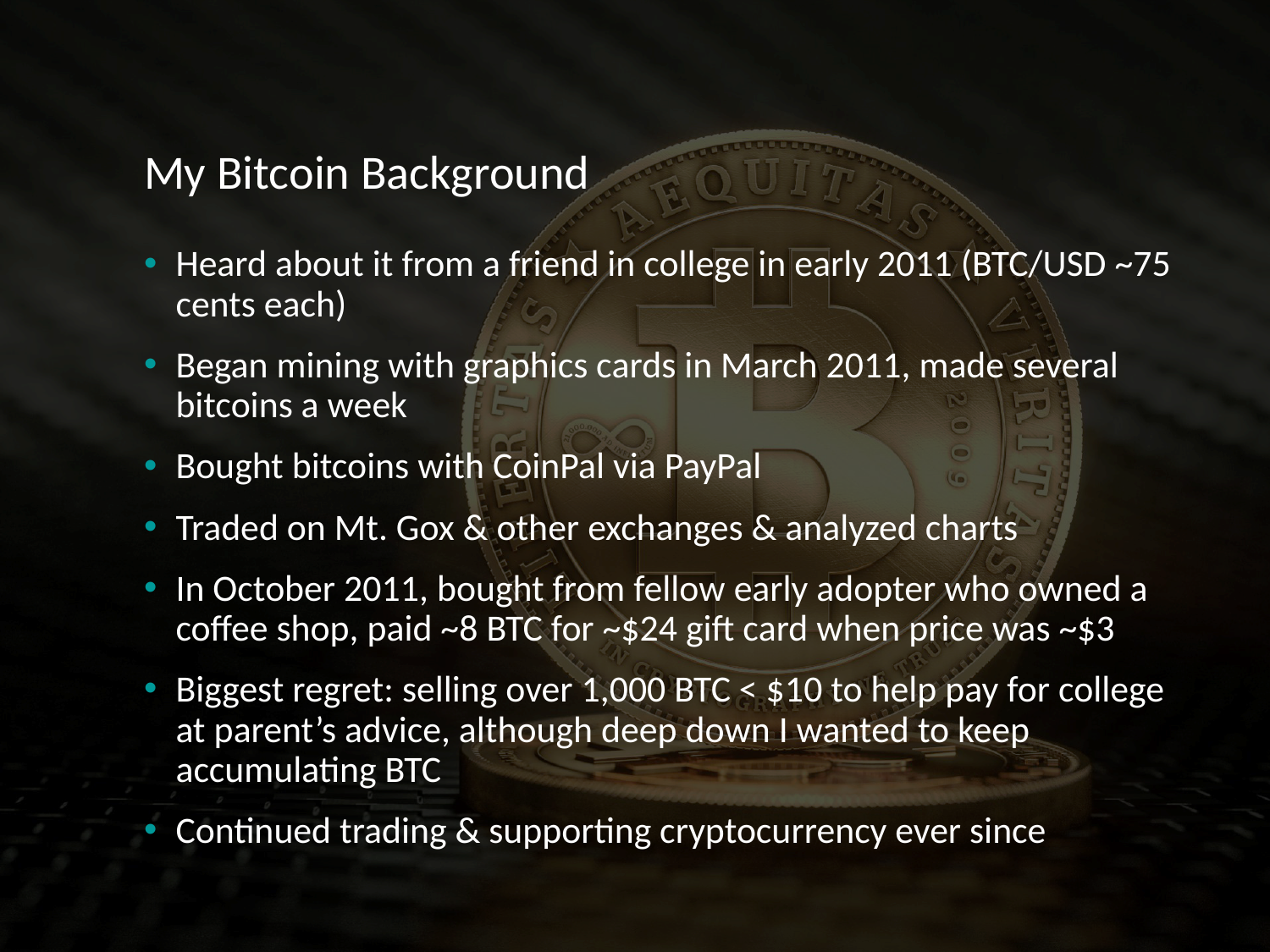

# My Bitcoin Background
Heard about it from a friend in college in early 2011 (BTC/USD ~75 cents each)
Began mining with graphics cards in March 2011, made several bitcoins a week
Bought bitcoins with CoinPal via PayPal
Traded on Mt. Gox & other exchanges & analyzed charts
In October 2011, bought from fellow early adopter who owned a coffee shop, paid ~8 BTC for ~$24 gift card when price was ~$3
Biggest regret: selling over 1,000 BTC < $10 to help pay for college at parent’s advice, although deep down I wanted to keep accumulating BTC
Continued trading & supporting cryptocurrency ever since
2